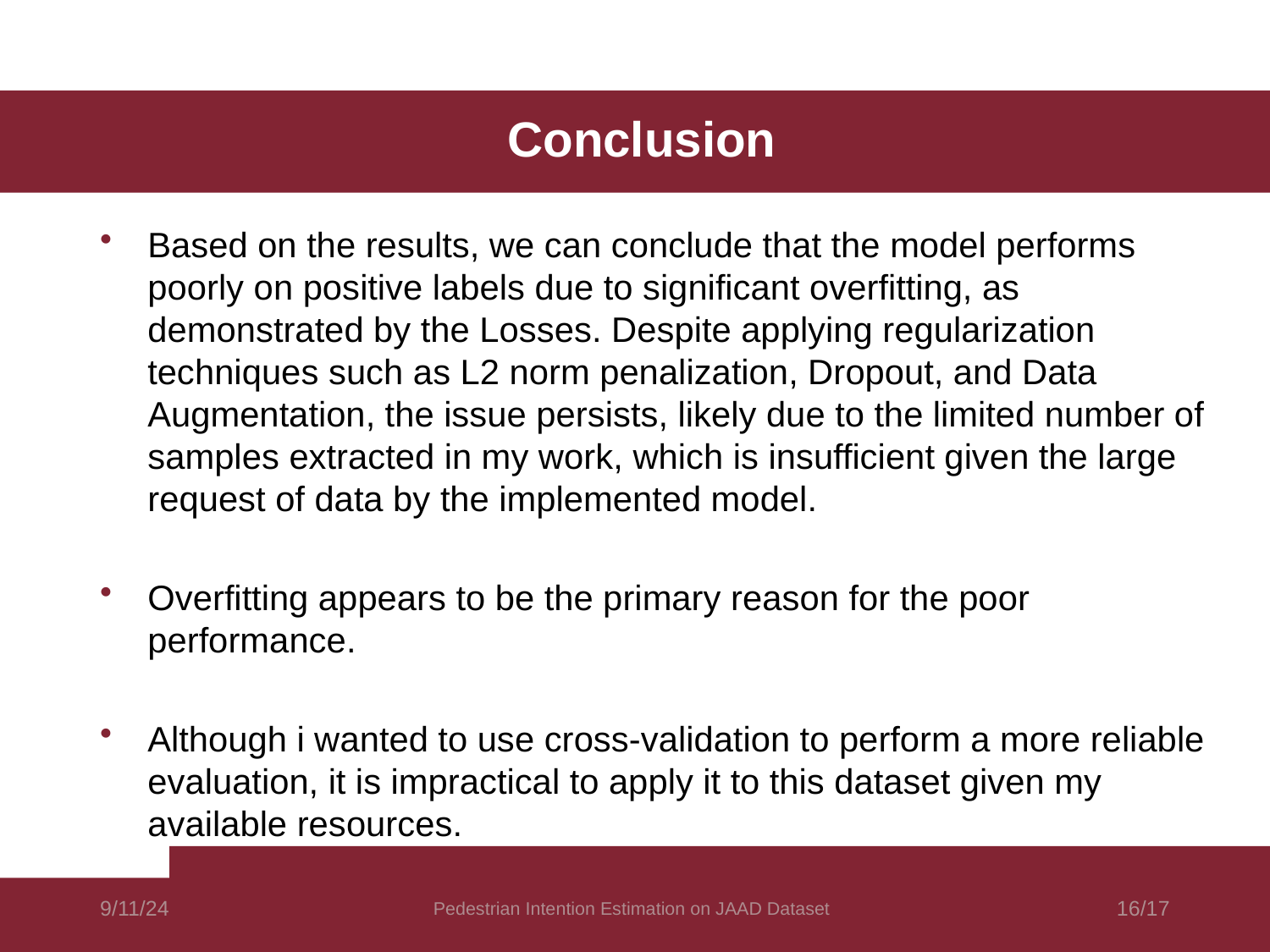

# Conclusion

Based on the results, we can conclude that the model performs poorly on positive labels due to significant overfitting, as demonstrated by the Losses. Despite applying regularization techniques such as L2 norm penalization, Dropout, and Data Augmentation, the issue persists, likely due to the limited number of samples extracted in my work, which is insufficient given the large request of data by the implemented model.

Overfitting appears to be the primary reason for the poor performance.

Although i wanted to use cross-validation to perform a more reliable evaluation, it is impractical to apply it to this dataset given my available resources.
9/11/24
Pedestrian Intention Estimation on JAAD Dataset
16/17